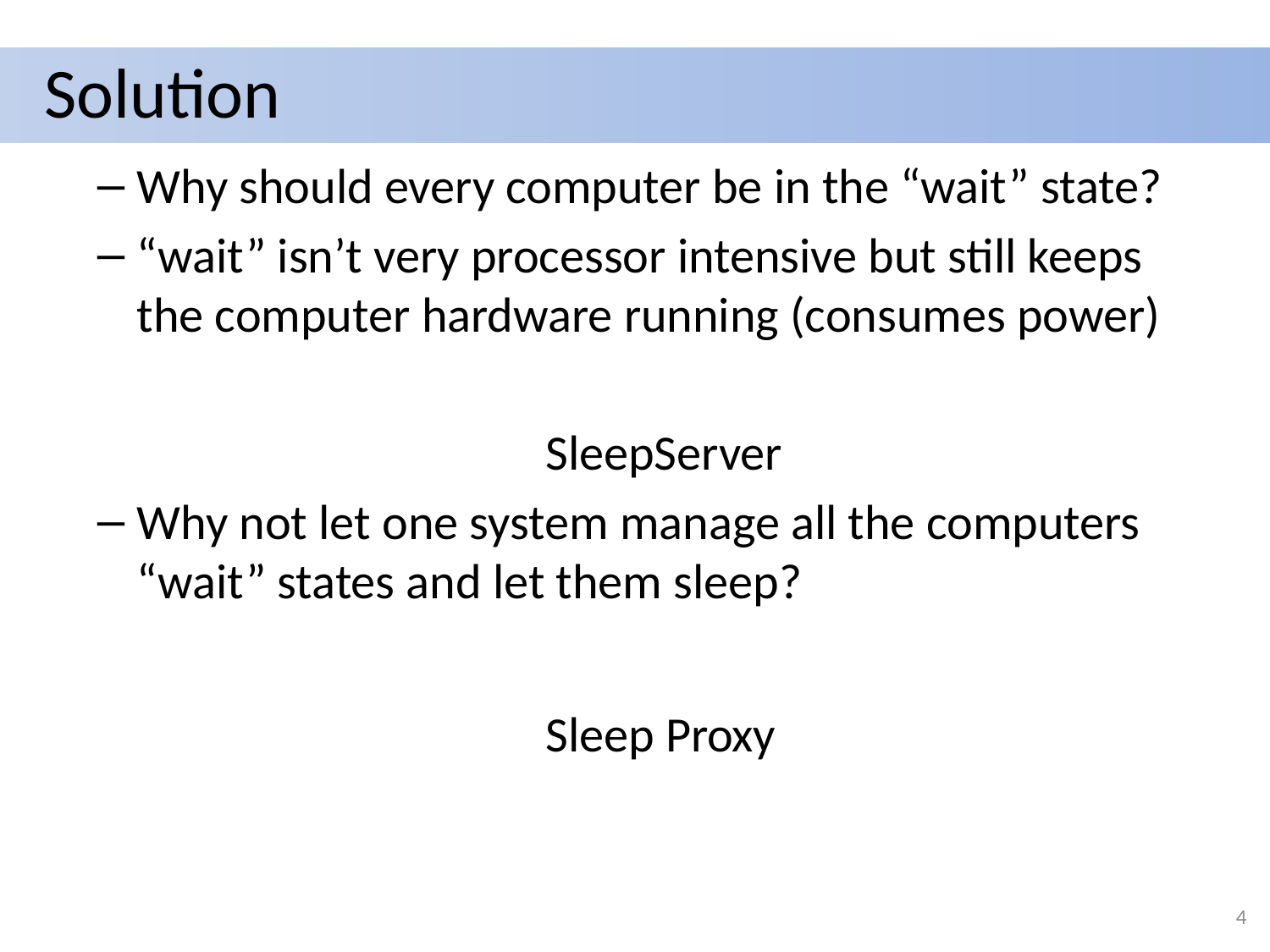

# Solution
Why should every computer be in the “wait” state?
“wait” isn’t very processor intensive but still keeps the computer hardware running (consumes power)

			      SleepServer
Why not let one system manage all the computers “wait” states and let them sleep?

			      Sleep Proxy
4